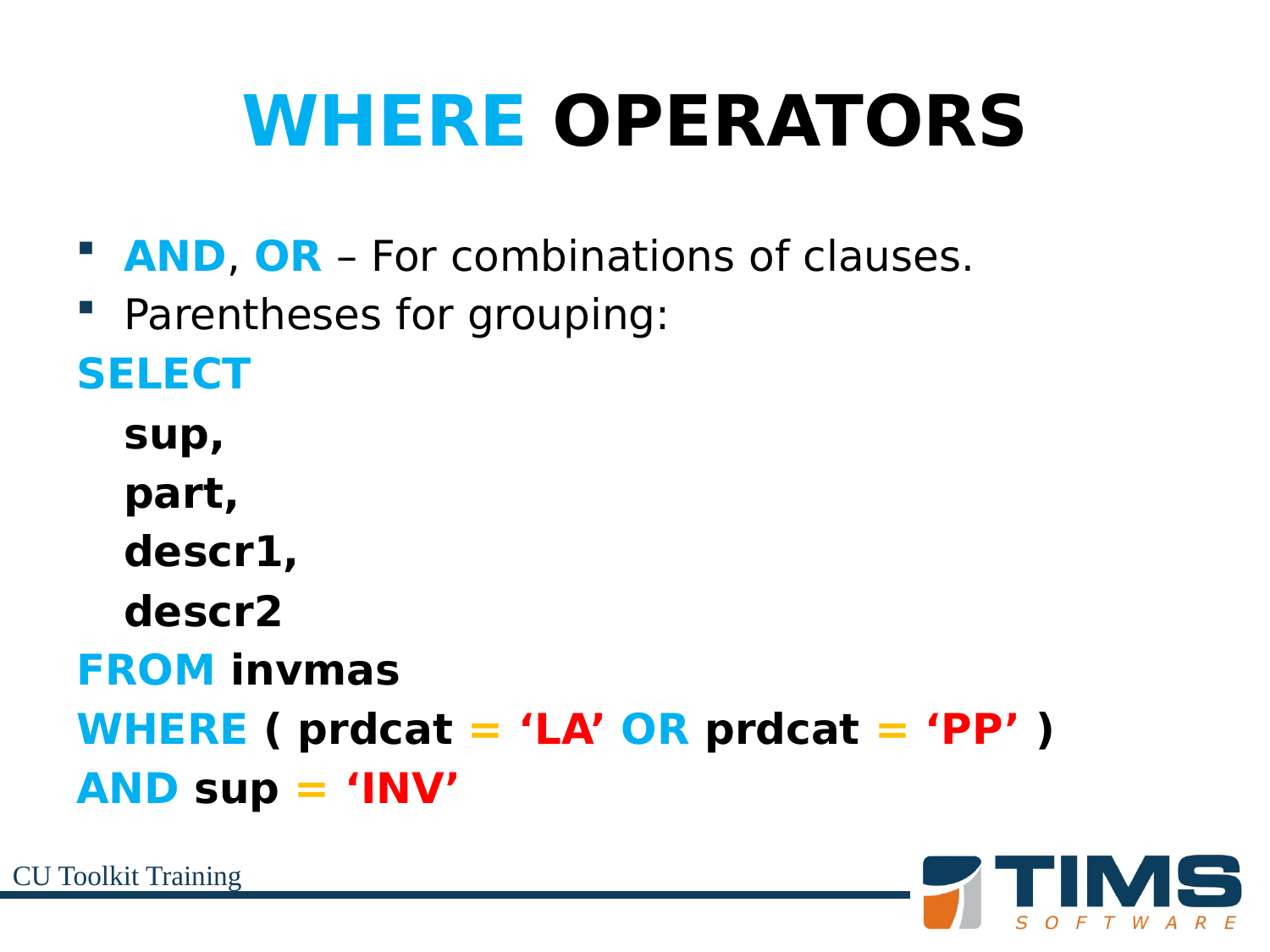

# WHERE OPERATORS
AND, OR – For combinations of clauses.
Parentheses for grouping:
SELECT
	sup,
	part,
	descr1,
	descr2
FROM invmas
WHERE ( prdcat = ‘LA’ OR prdcat = ‘PP’ )
AND sup = ‘INV’
CU Toolkit Training